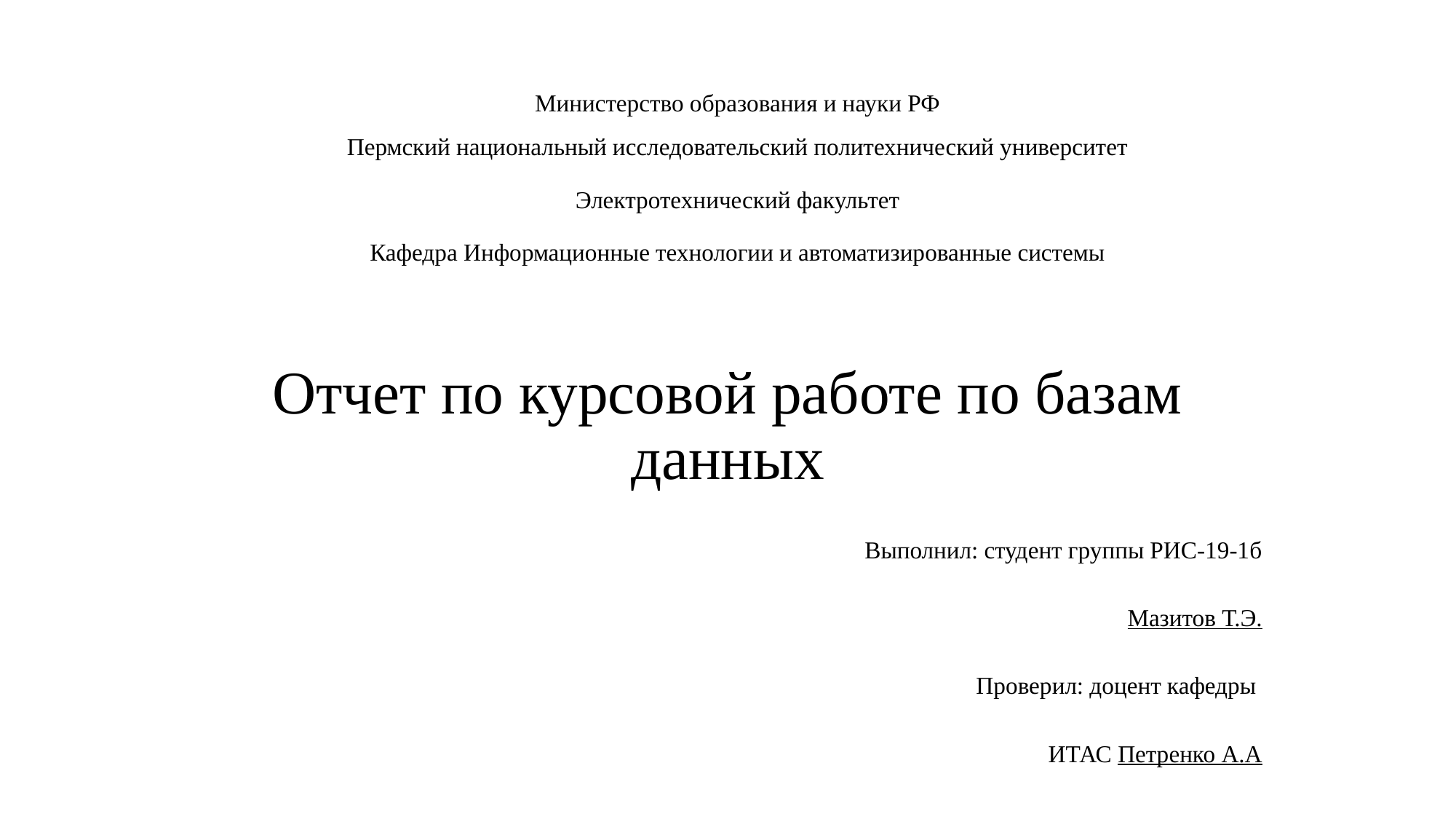

Министерство образования и науки РФ
Пермский национальный исследовательский политехнический университет
Электротехнический факультет
Кафедра Информационные технологии и автоматизированные системы
# Отчет по курсовой работе по базам данных
Выполнил: студент группы РИС-19-1б
Мазитов Т.Э.
Проверил: доцент кафедры
ИТАС Петренко А.А